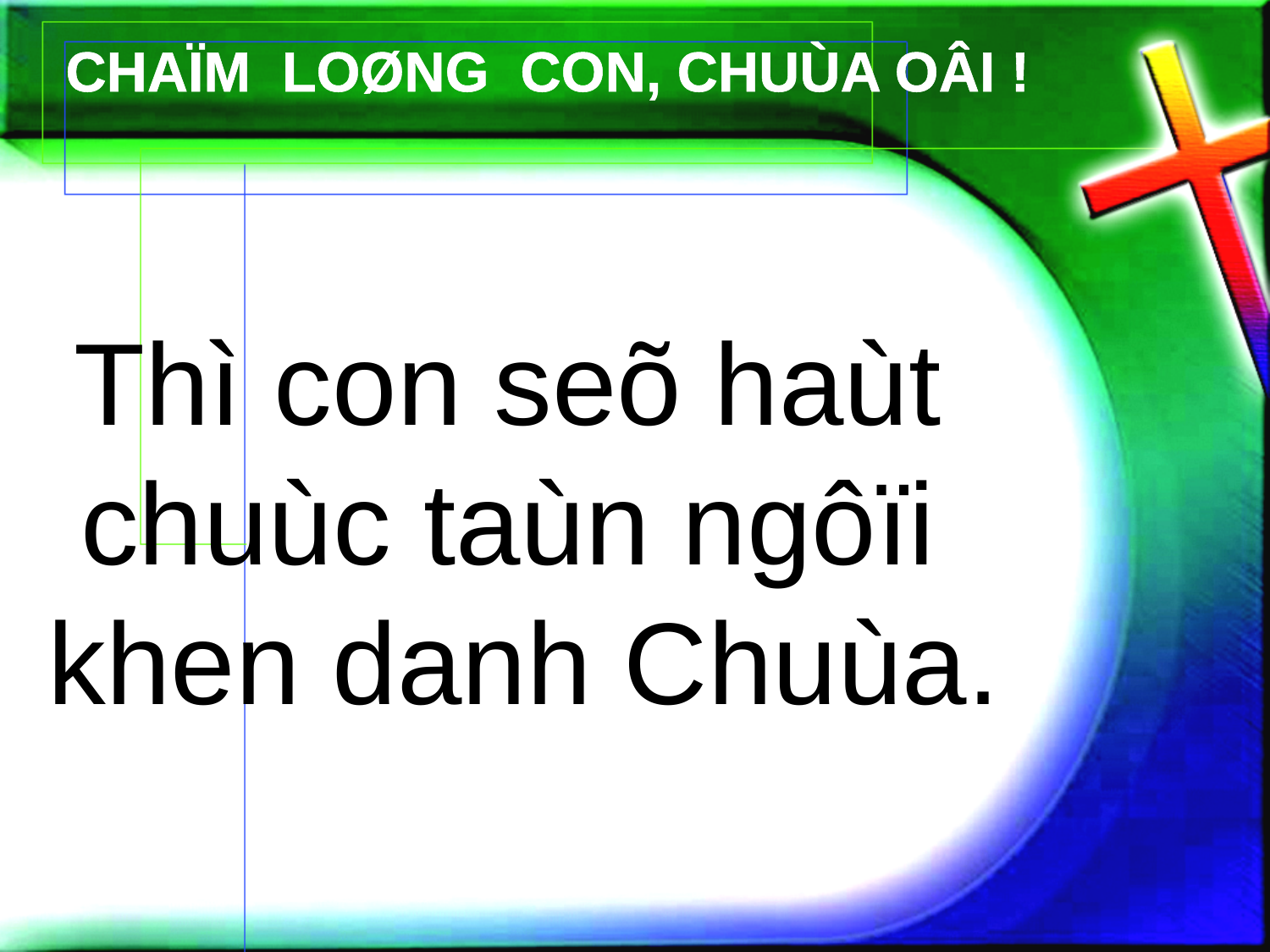

CHAÏM  LOØNG  CON, CHUÙA OÂI !
Thì con seõ haùt
chuùc taùn ngôïi
khen danh Chuùa.